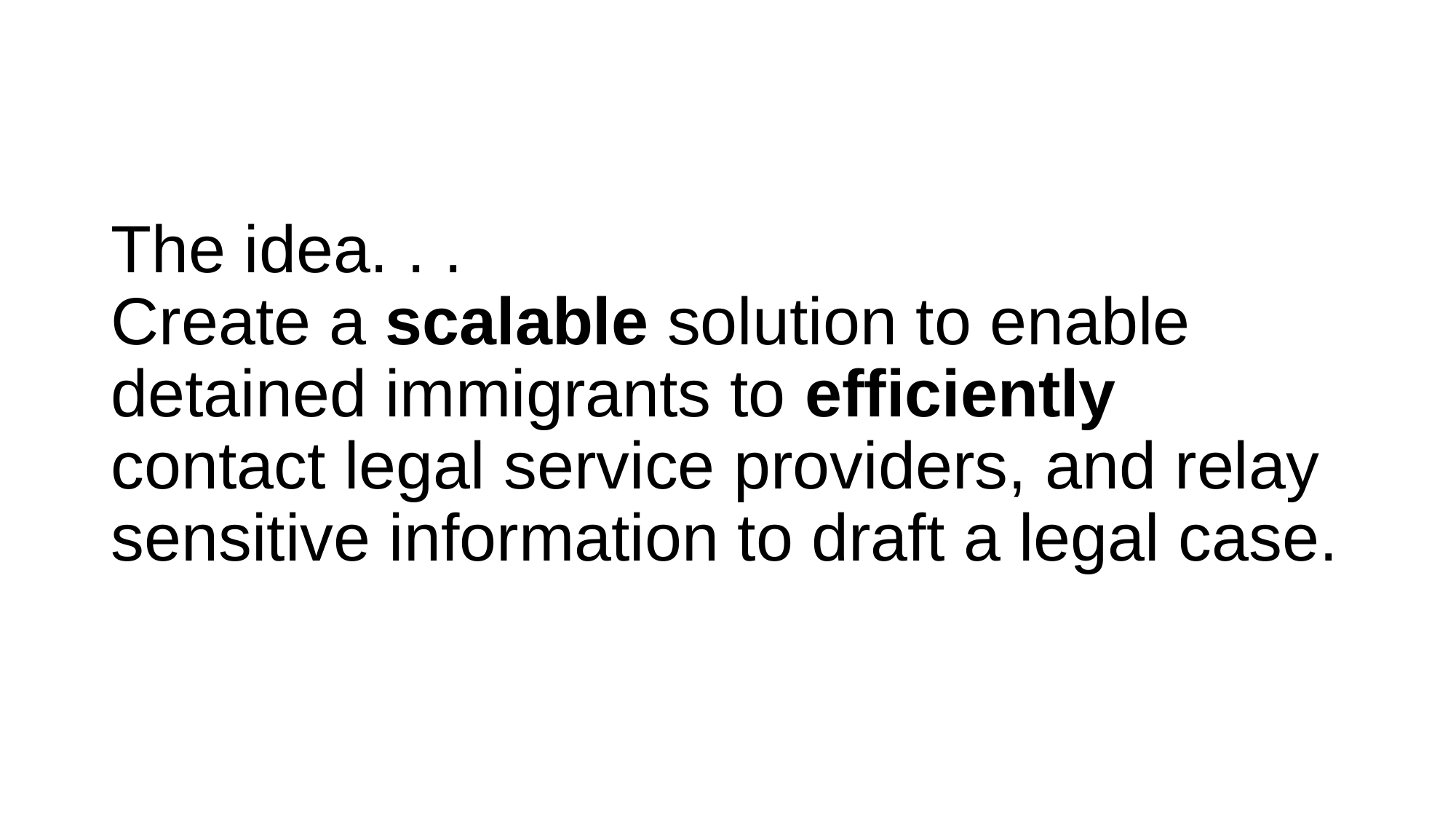

# The idea. . . Create a scalable solution to enable detained immigrants to efficiently contact legal service providers, and relay sensitive information to draft a legal case.